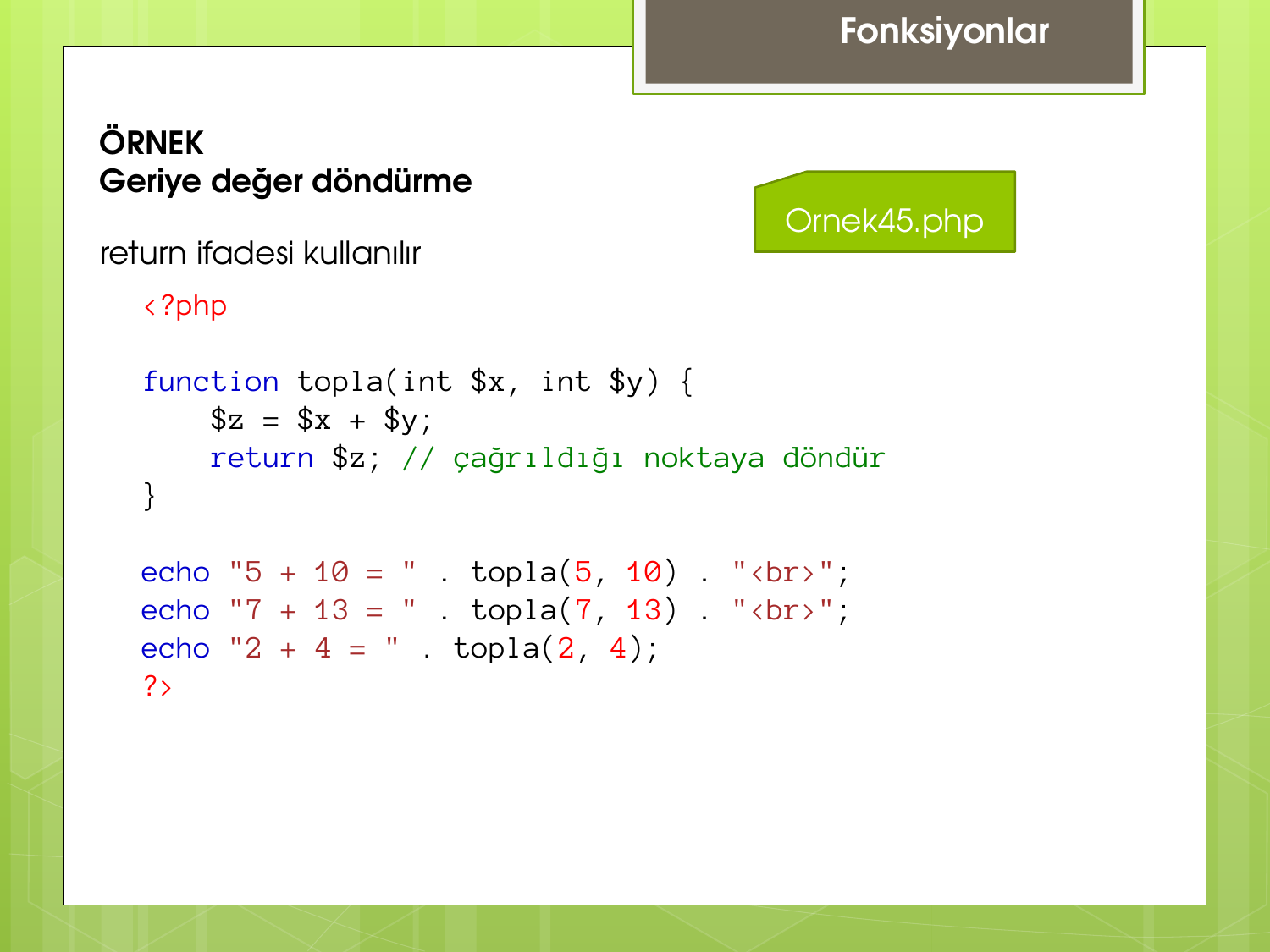

Fonksiyonlar
ÖRNEK
Geriye değer döndürme
Ornek45.php
return ifadesi kullanılır
<?php
function topla(int $x, int $y) {
    $z = $x + $y;
    return $z; // çağrıldığı noktaya döndür
}
echo "5 + 10 = " . topla(5, 10) . "<br>";
echo "7 + 13 = " . topla(7, 13) . "<br>";
echo "2 + 4 = " . topla(2, 4);
?>